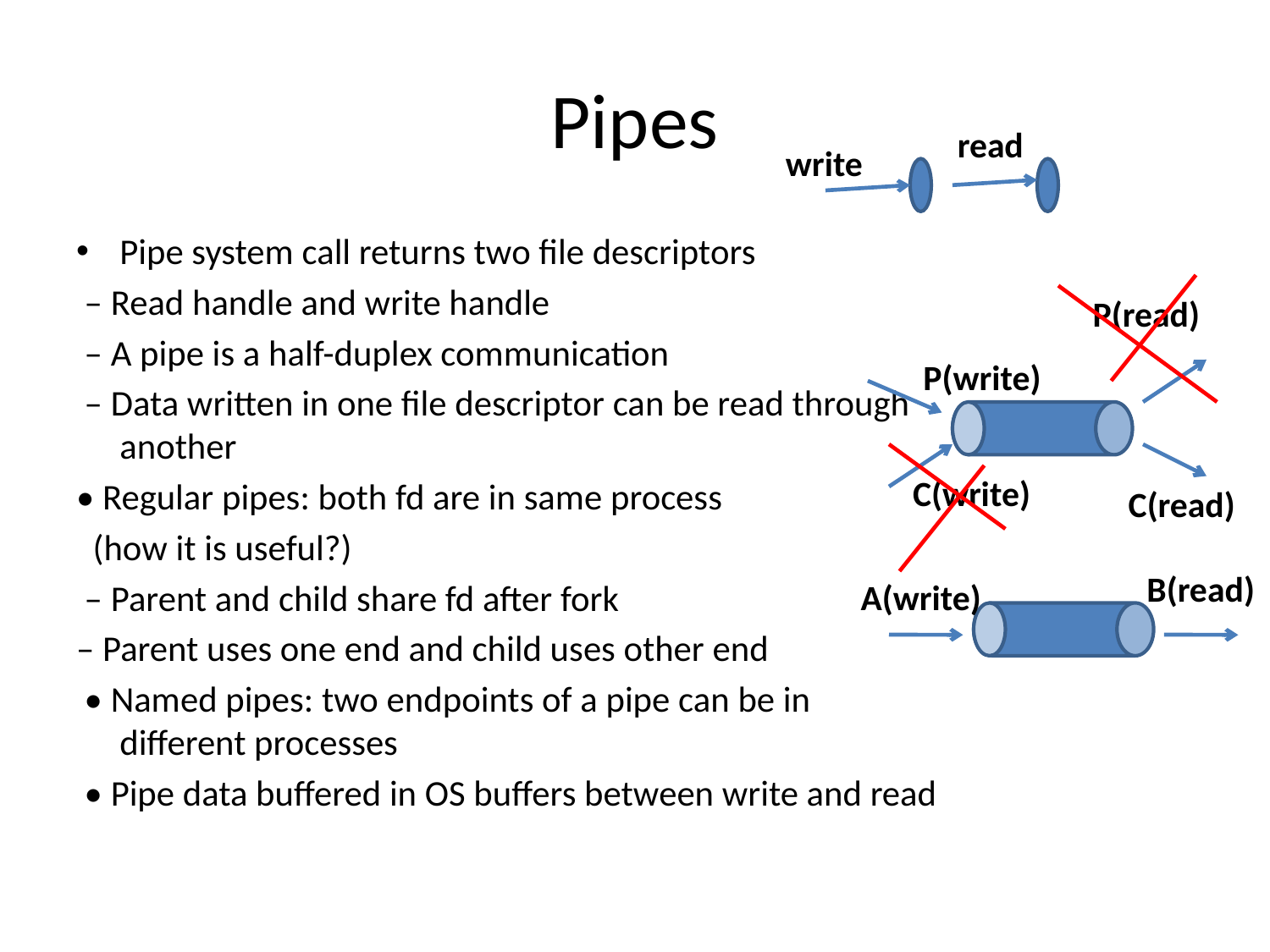

# Pipes
read
write

Pipe system call returns two file descriptors
 – Read handle and write handle
 – A pipe is a half-duplex communication
 – Data written in one file descriptor can be read through another
• Regular pipes: both fd are in same process
  (how it is useful?)
 – Parent and child share fd after fork
– Parent uses one end and child uses other end
 • Named pipes: two endpoints of a pipe can be in different processes
 • Pipe data buffered in OS buffers between write and read
P(read)

P(write)

C(write)
C(read)

B(read)
A(write)